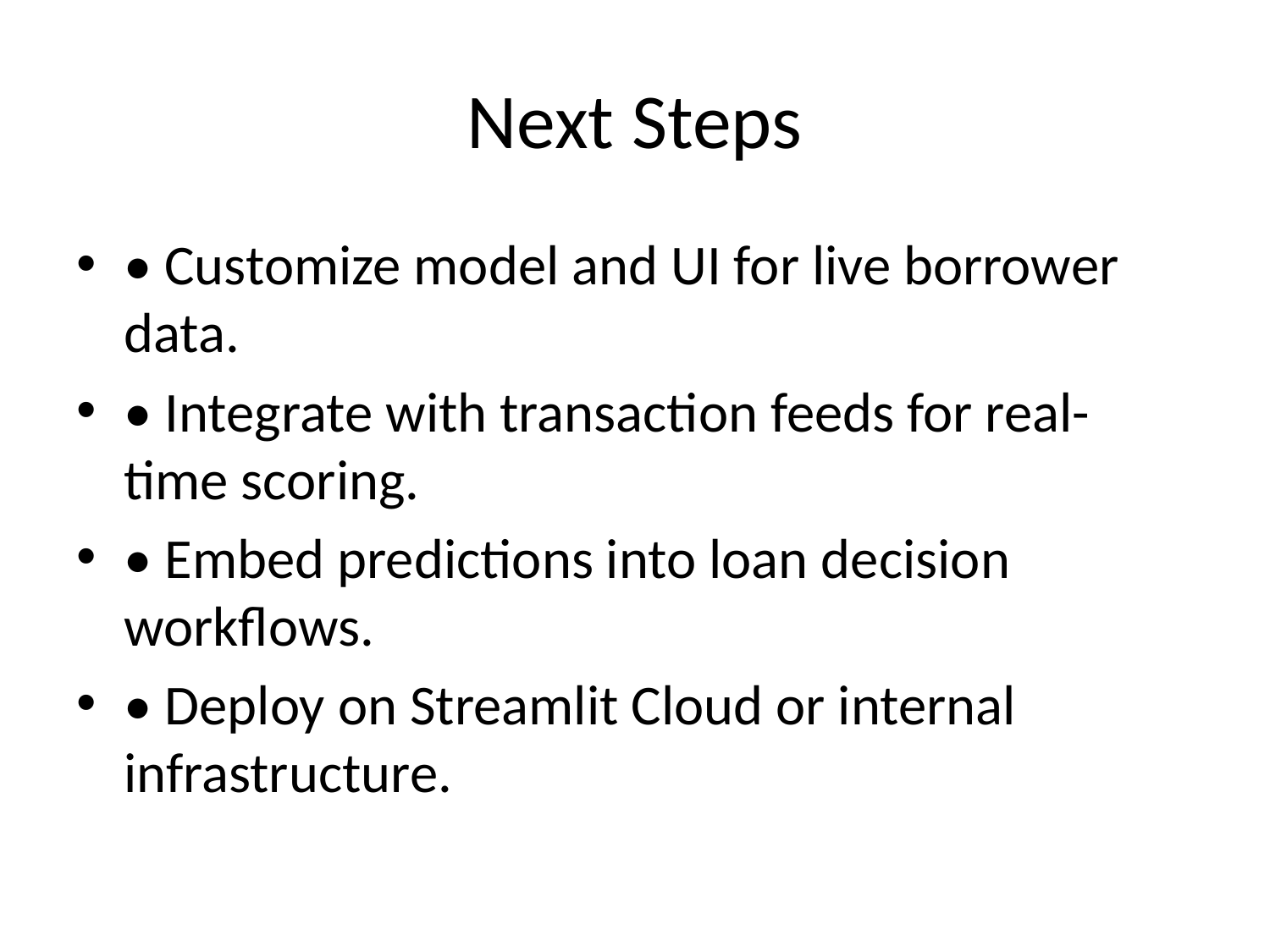

# Next Steps
• Customize model and UI for live borrower data.
• Integrate with transaction feeds for real-time scoring.
• Embed predictions into loan decision workflows.
• Deploy on Streamlit Cloud or internal infrastructure.